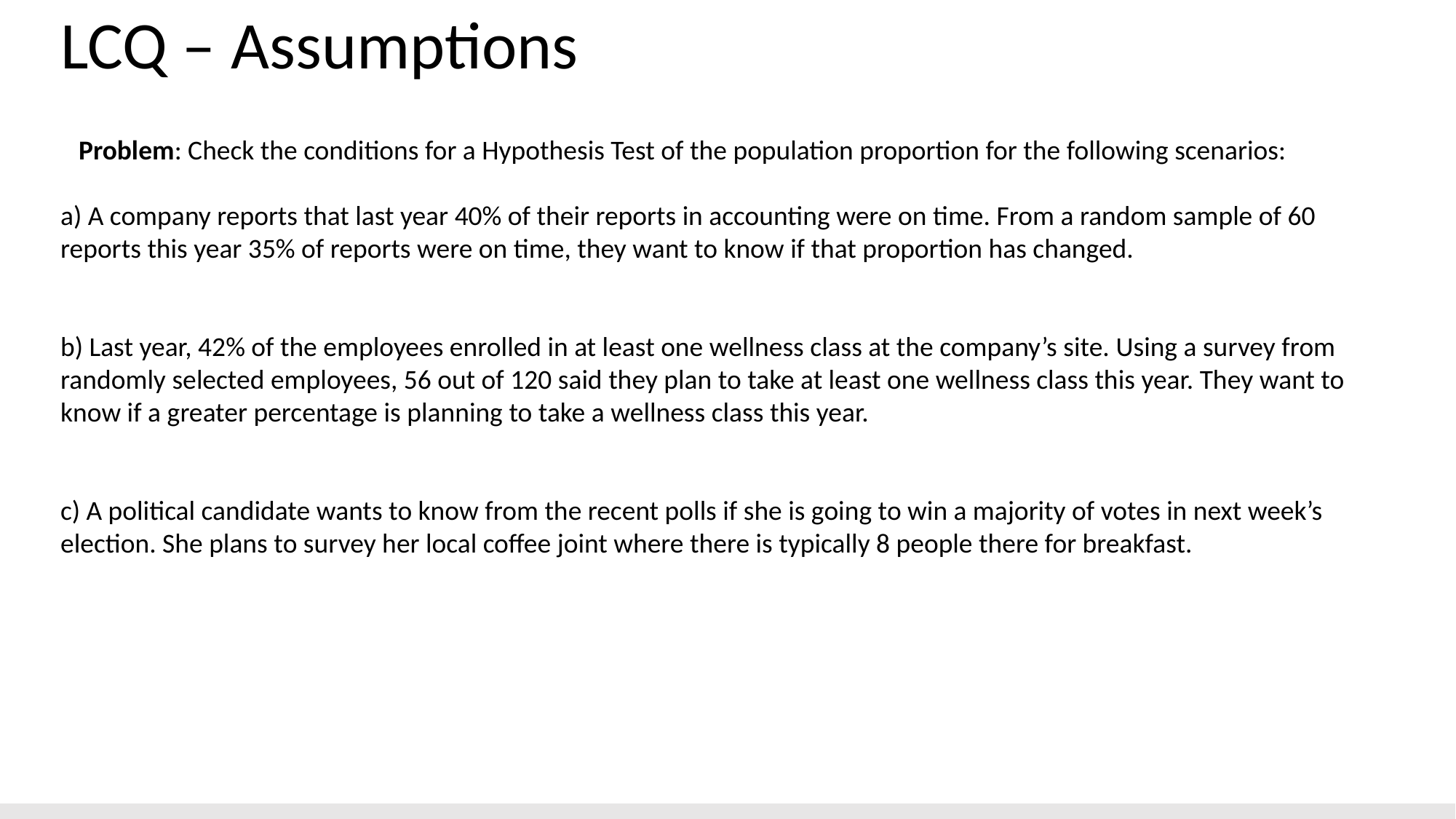

# LCQ – Assumptions
Problem: Check the conditions for a Hypothesis Test of the population proportion for the following scenarios:

a) A company reports that last year 40% of their reports in accounting were on time. From a random sample of 60 reports this year 35% of reports were on time, they want to know if that proportion has changed.

b) Last year, 42% of the employees enrolled in at least one wellness class at the company’s site. Using a survey from randomly selected employees, 56 out of 120 said they plan to take at least one wellness class this year. They want to know if a greater percentage is planning to take a wellness class this year.

c) A political candidate wants to know from the recent polls if she is going to win a majority of votes in next week’s election. She plans to survey her local coffee joint where there is typically 8 people there for breakfast.